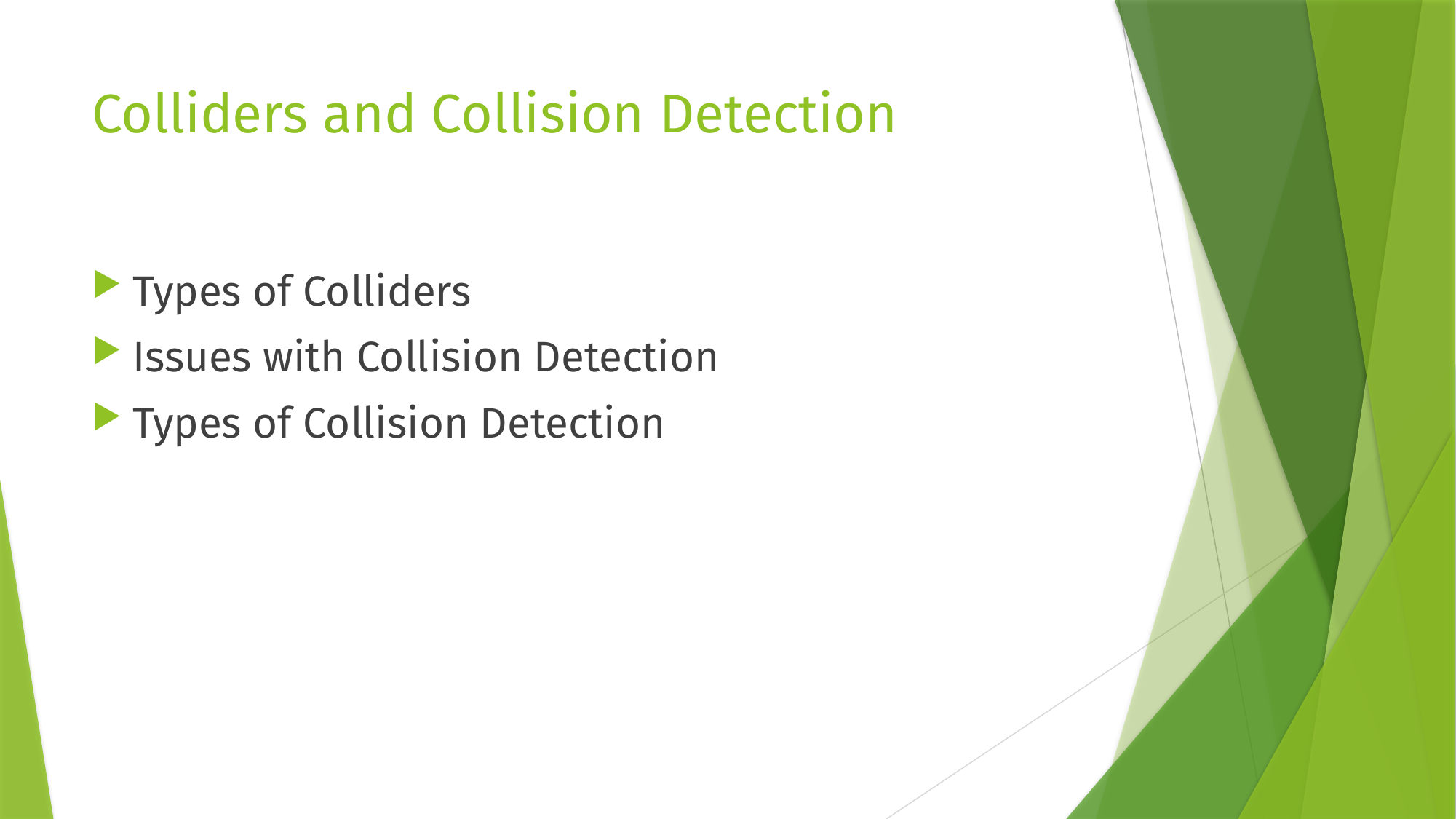

# Colliders and Collision Detection
Types of Colliders
Issues with Collision Detection
Types of Collision Detection